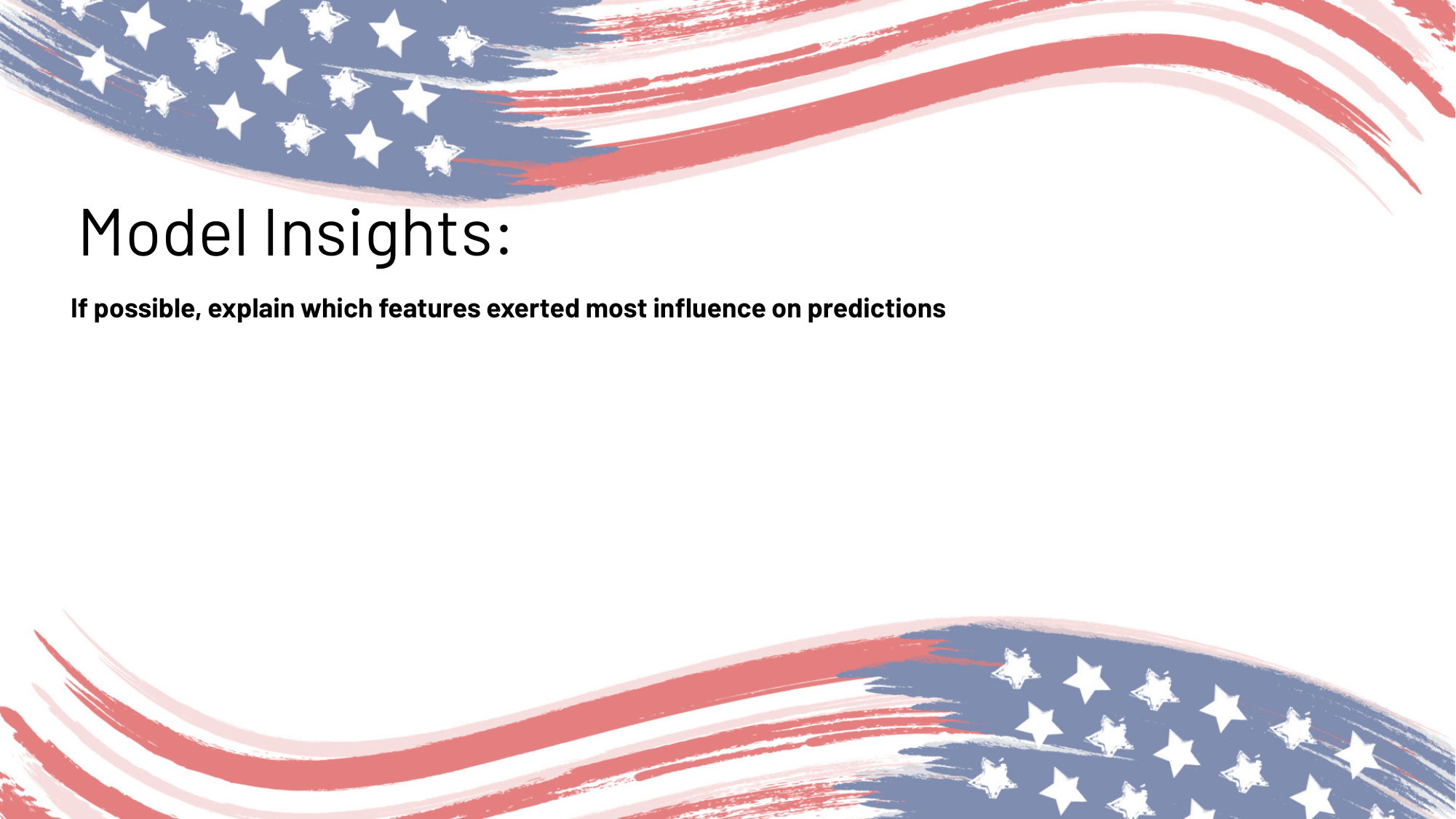

# Model Insights:
If possible, explain which features exerted most influence on predictions